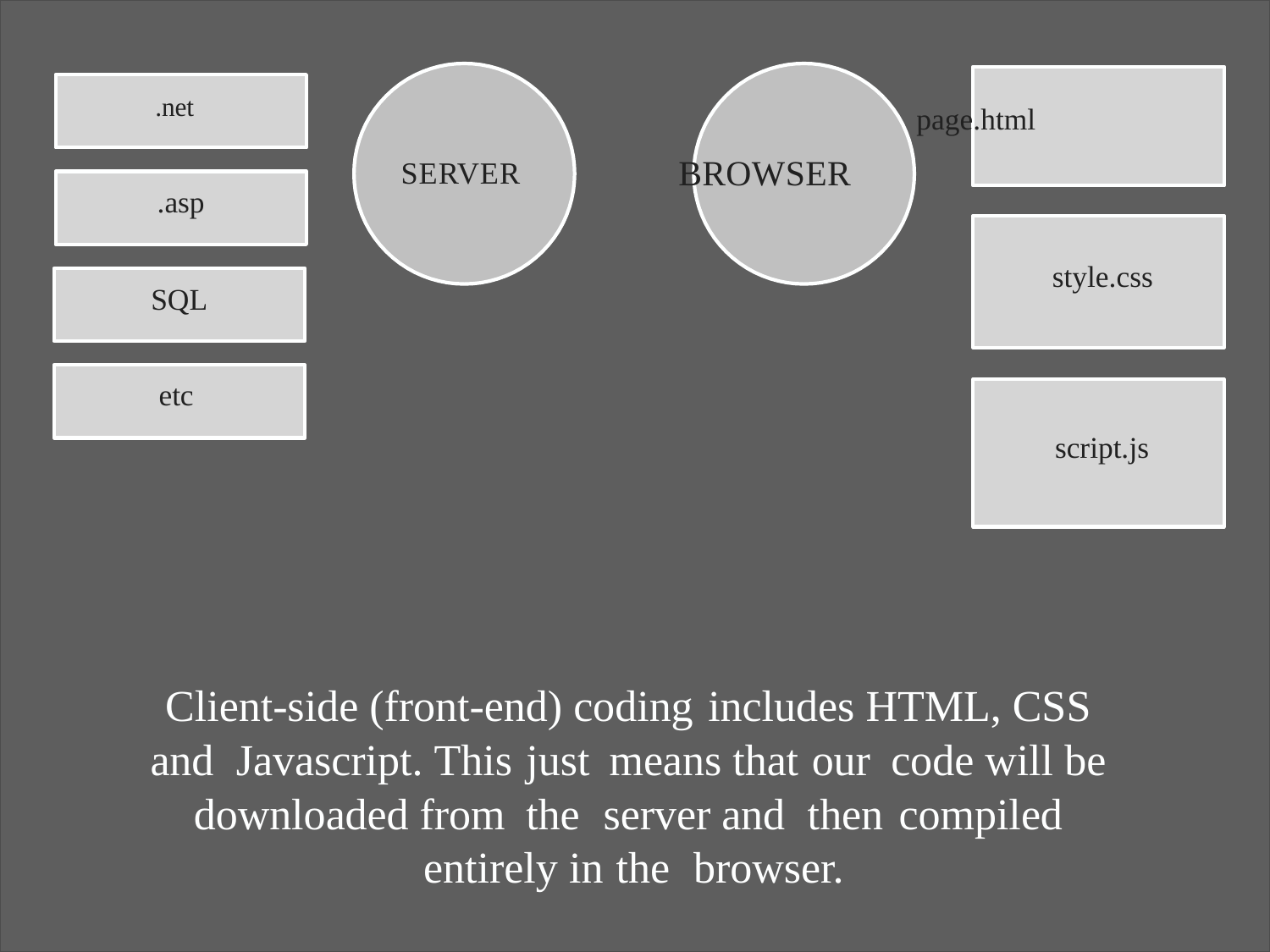

.net                                                                                                              page.html
SERVER                    BROWSER
style.css
etc
script.js
Client-side (front-end) coding includes HTML, CSS
and  Javascript. This just means that our code will be
downloaded from the  server and  then compiled
entirely in the  browser.

.asp

SQL